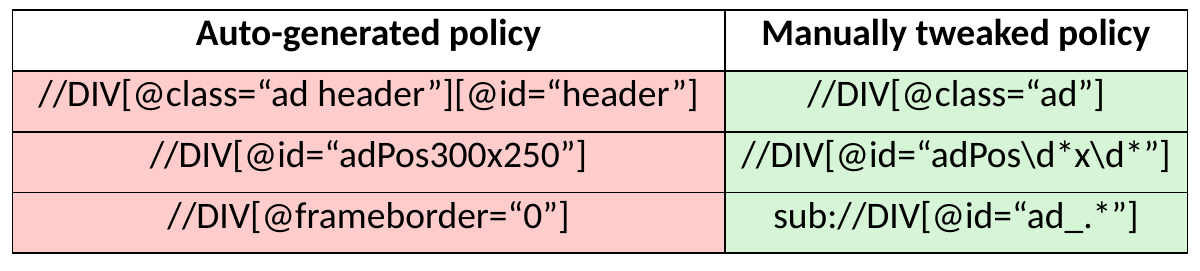

| Auto-generated policy | Manually tweaked policy |
| --- | --- |
| //DIV[@class=“ad header”][@id=“header”] | //DIV[@class=“ad”] |
| //DIV[@id=“adPos300x250”] | //DIV[@id=“adPos\d\*x\d\*”] |
| //DIV[@frameborder=“0”] | sub://DIV[@id=“ad\_.\*”] |